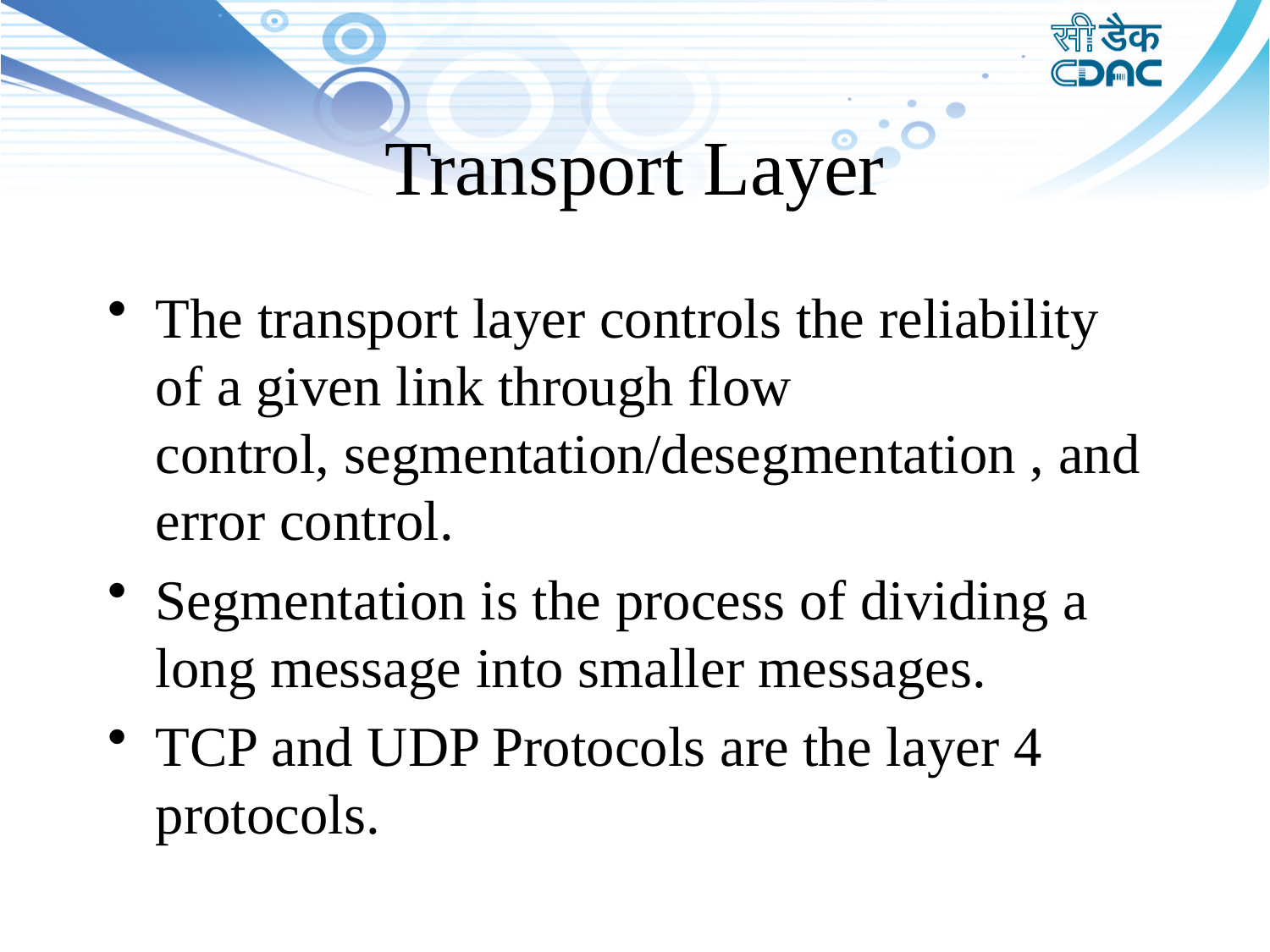

# Transport Layer
The transport layer controls the reliability of a given link through flow control, segmentation/desegmentation , and error control.
Segmentation is the process of dividing a long message into smaller messages.
TCP and UDP Protocols are the layer 4 protocols.